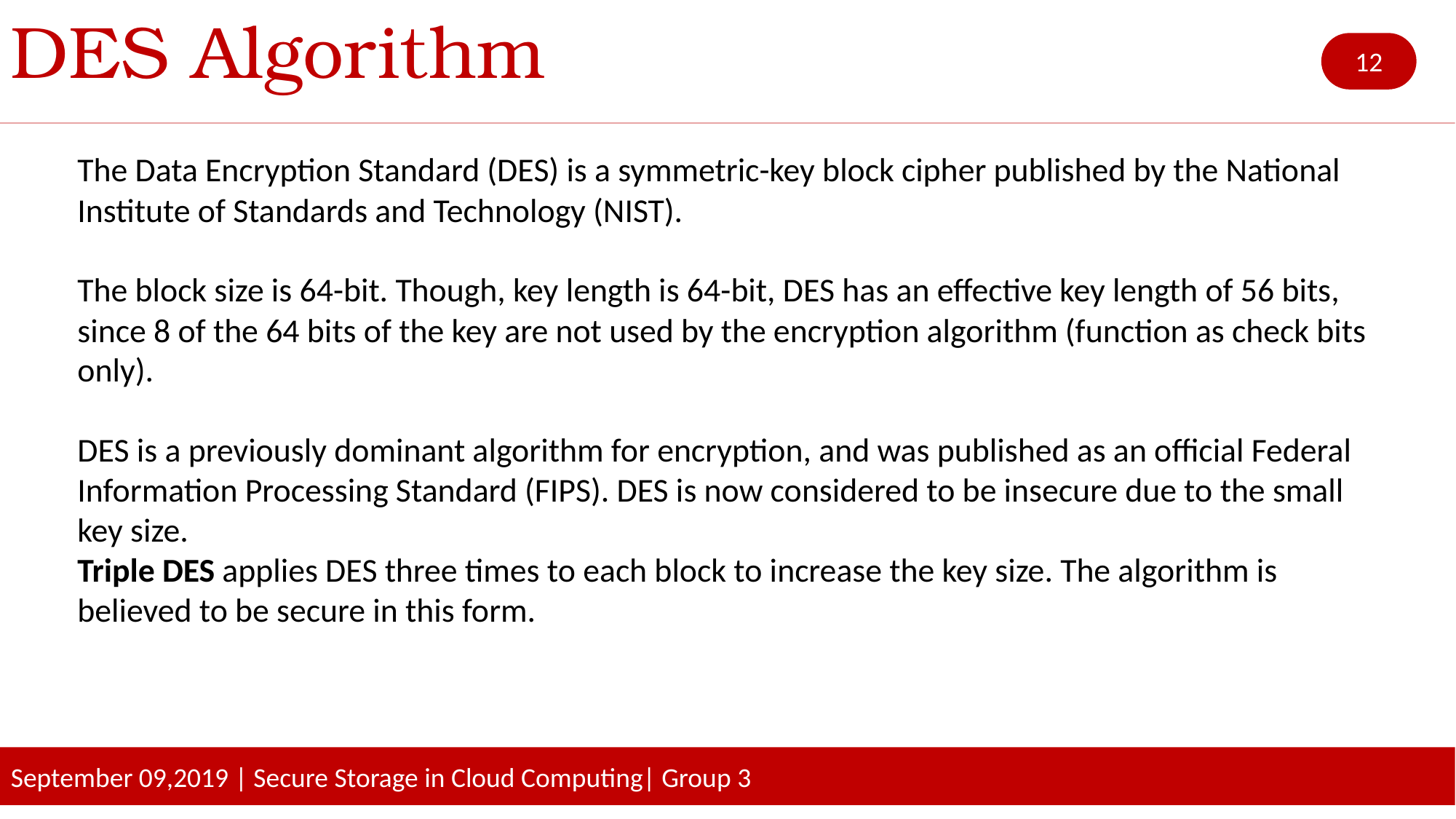

DES Algorithm
12

The Data Encryption Standard (DES) is a symmetric-key block cipher published by the National Institute of Standards and Technology (NIST).

The block size is 64-bit. Though, key length is 64-bit, DES has an effective key length of 56 bits, since 8 of the 64 bits of the key are not used by the encryption algorithm (function as check bits only).

DES is a previously dominant algorithm for encryption, and was published as an official Federal Information Processing Standard (FIPS). DES is now considered to be insecure due to the small key size.
Triple DES applies DES three times to each block to increase the key size. The algorithm is believed to be secure in this form.

September 09,2019 | Secure Storage in Cloud Computing| Group 3